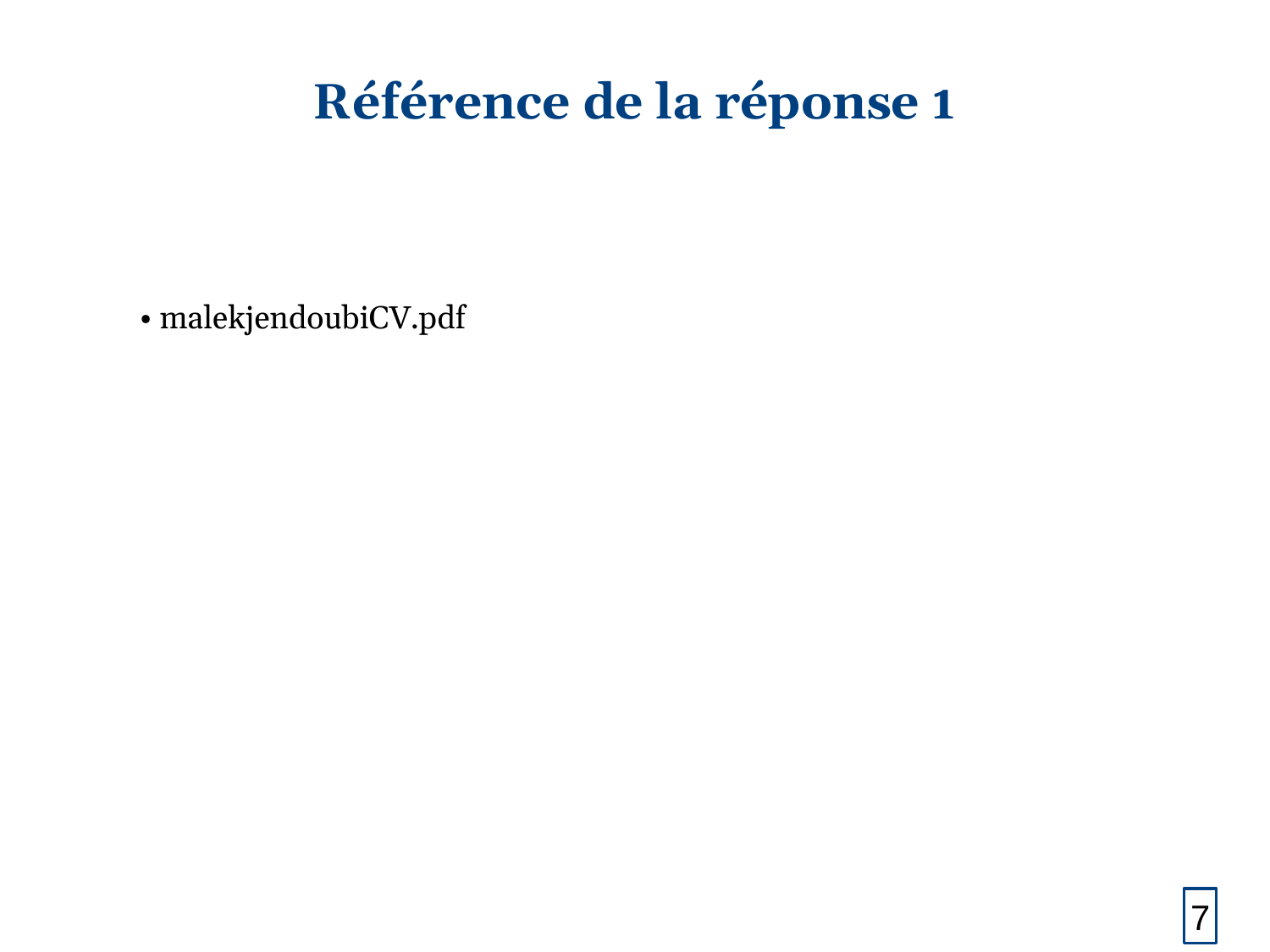

#
Référence de la réponse 1

• malekjendoubiCV.pdf
7